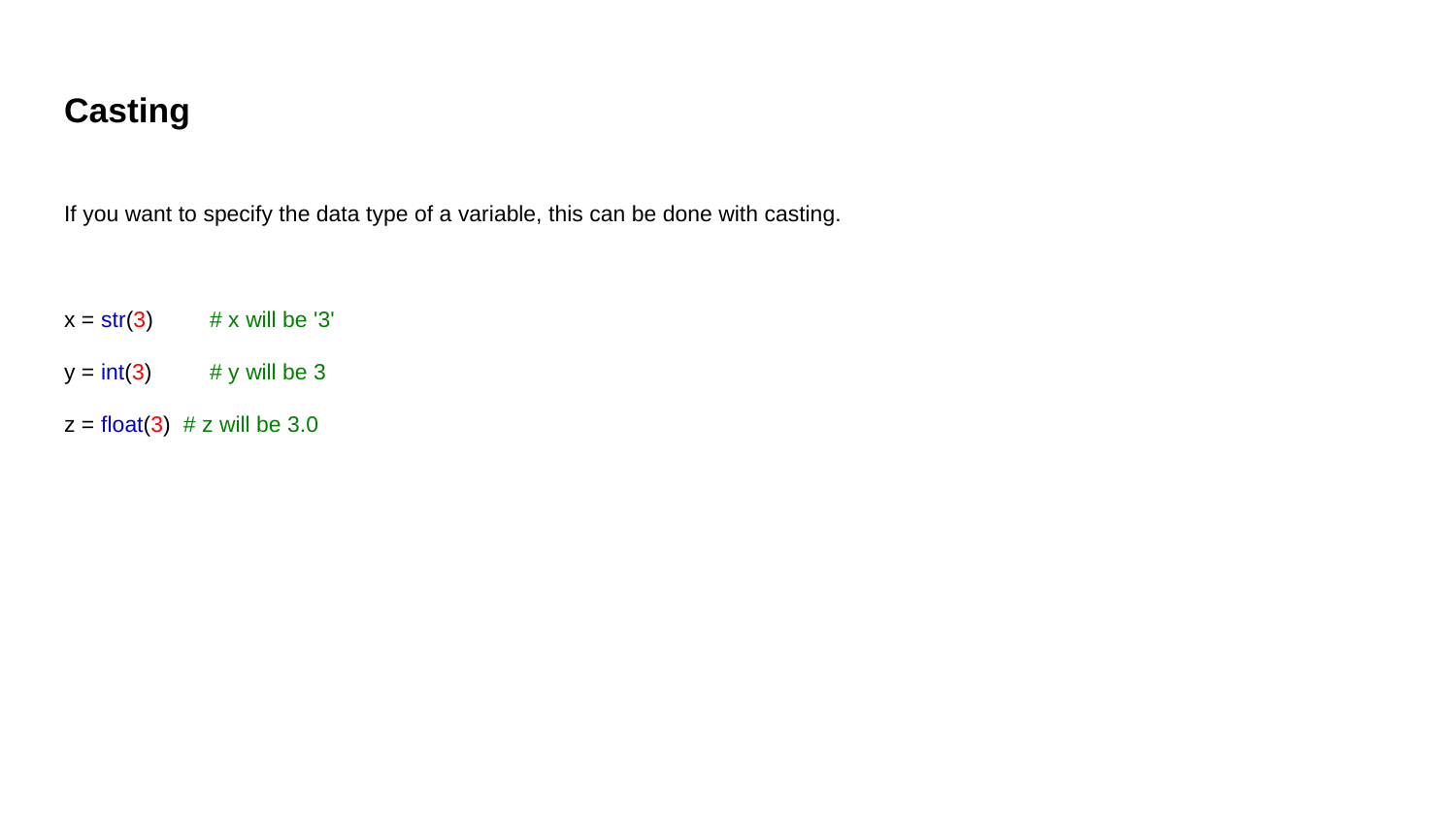

# Casting
If you want to specify the data type of a variable, this can be done with casting.

x = str(3)	# x will be '3'
y = int(3)	# y will be 3
z = float(3)  # z will be 3.0